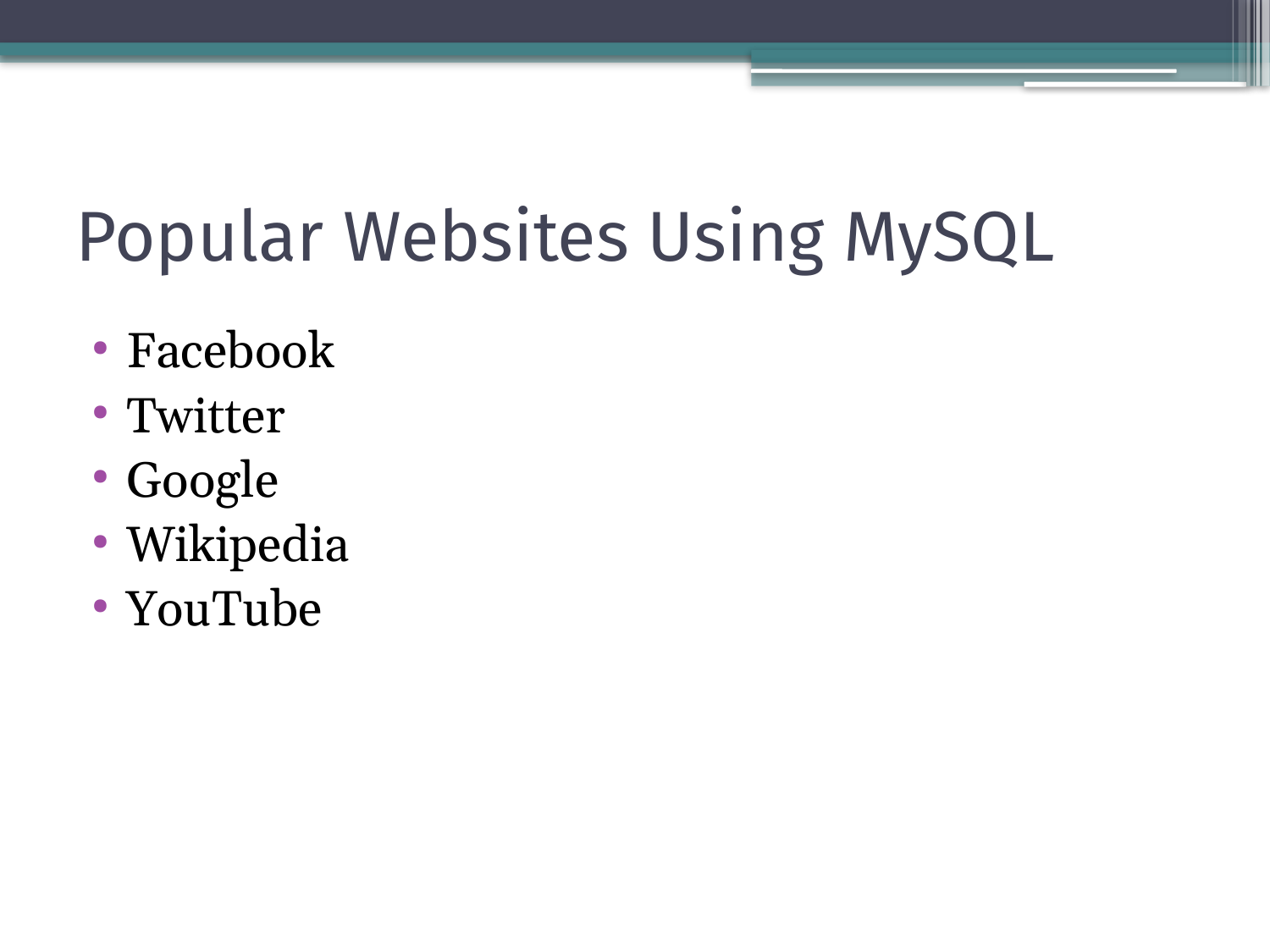

# Popular Websites Using MySQL
Facebook
Twitter
Google
Wikipedia
YouTube